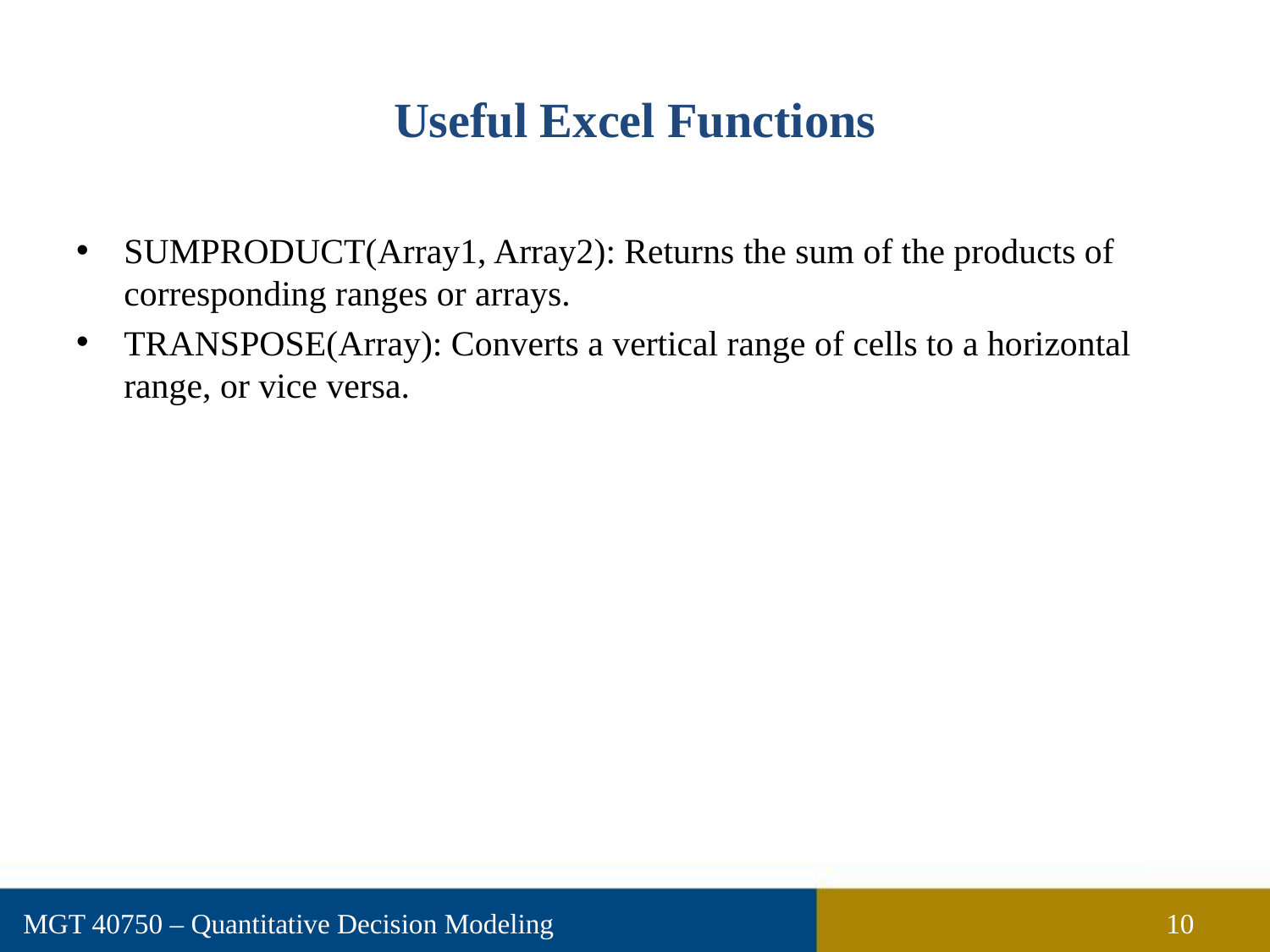

# Useful Excel Functions
SUMPRODUCT(Array1, Array2): Returns the sum of the products of corresponding ranges or arrays.
TRANSPOSE(Array): Converts a vertical range of cells to a horizontal range, or vice versa.